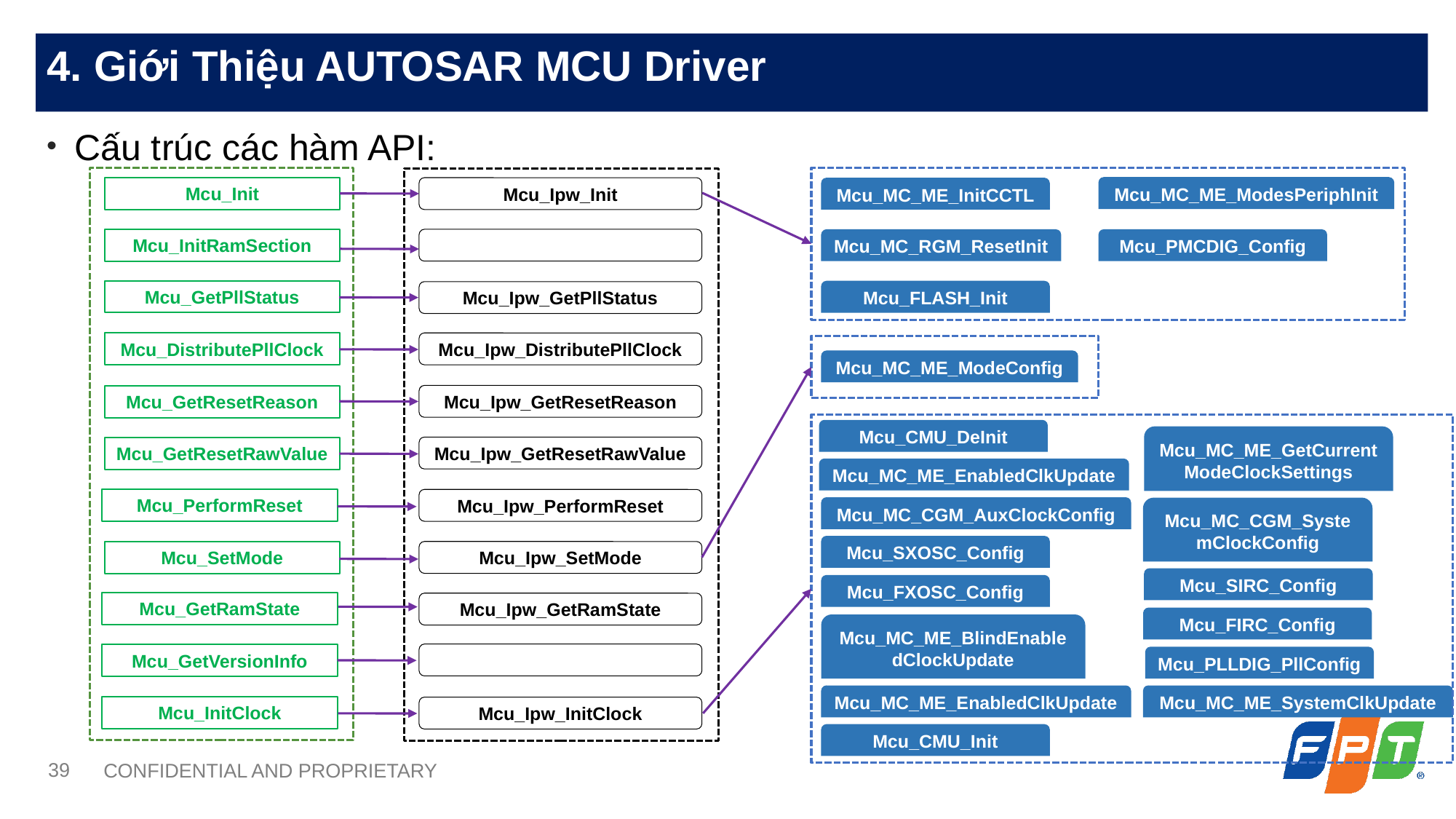

Cấu trúc các hàm API:

Mcu_MC_ME_ModesPeriphInit
Mcu_Init
Mcu_Ipw_Init
Mcu_MC_ME_InitCCTL
Mcu_MC_RGM_ResetInit
Mcu_PMCDIG_Config

Mcu_InitRamSection
Mcu_GetPllStatus
Mcu_FLASH_Init
Mcu_Ipw_GetPllStatus
Mcu_DistributePllClock
Mcu_Ipw_DistributePllClock

Mcu_MC_ME_ModeConfig
Mcu_Ipw_GetResetReason
Mcu_GetResetReason

Mcu_CMU_DeInit
Mcu_MC_ME_GetCurrentModeClockSettings
Mcu_Ipw_GetResetRawValue
Mcu_GetResetRawValue
Mcu_MC_ME_EnabledClkUpdate
Mcu_PerformReset
Mcu_Ipw_PerformReset
Mcu_MC_CGM_AuxClockConfig
Mcu_MC_CGM_SystemClockConfig
Mcu_SXOSC_Config
Mcu_Ipw_SetMode
Mcu_SetMode
Mcu_SIRC_Config
Mcu_FXOSC_Config
Mcu_GetRamState
Mcu_Ipw_GetRamState
Mcu_FIRC_Config
Mcu_MC_ME_BlindEnabledClockUpdate

Mcu_GetVersionInfo
Mcu_PLLDIG_PllConfig
Mcu_MC_ME_SystemClkUpdate
Mcu_MC_ME_EnabledClkUpdate
Mcu_InitClock
Mcu_Ipw_InitClock
Mcu_CMU_Init